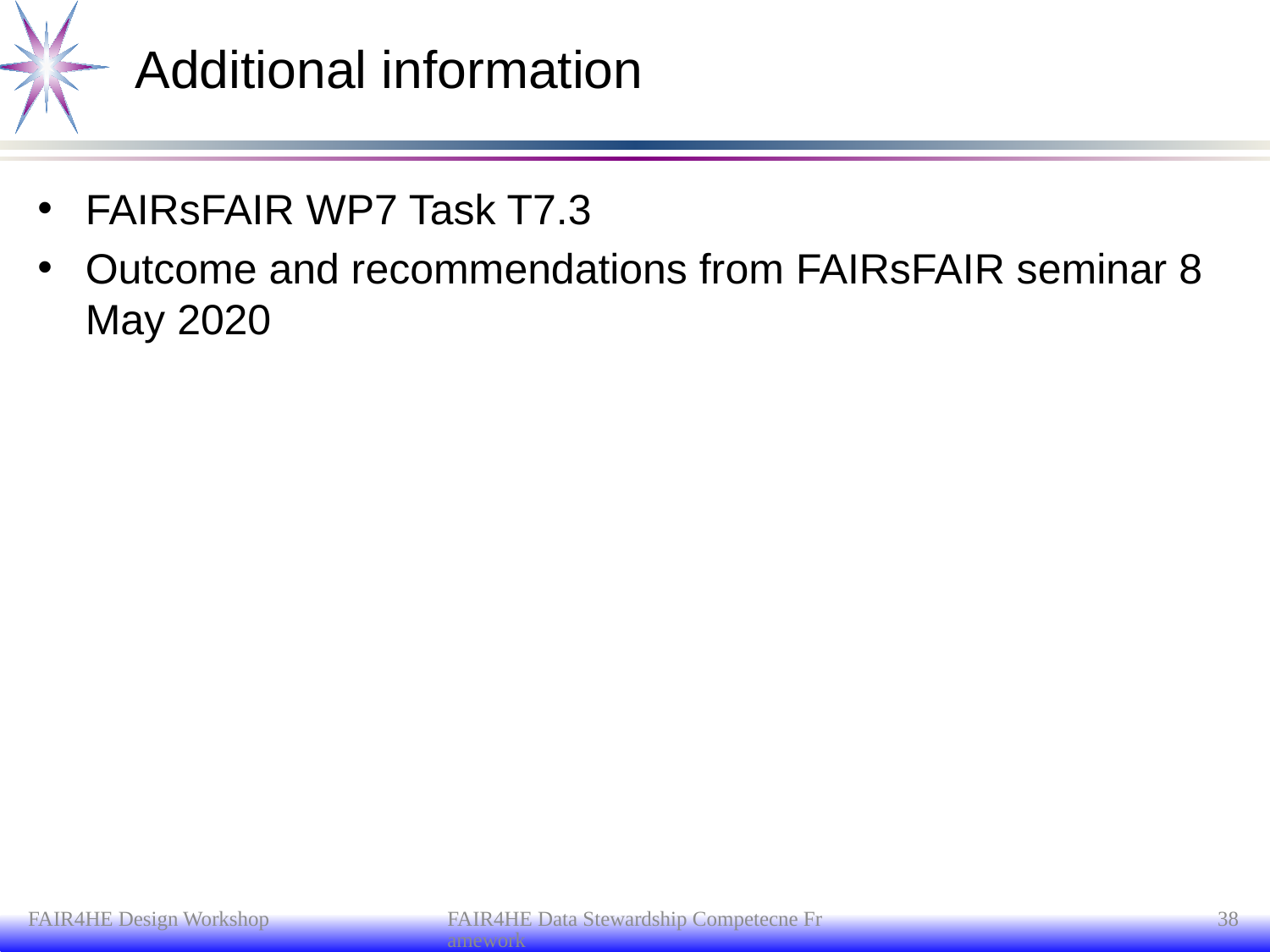

# Additional information
FAIRsFAIR WP7 Task T7.3
Outcome and recommendations from FAIRsFAIR seminar 8 May 2020

FAIR4HE Design Workshop
FAIR4HE Data Stewardship Competecne Framework
38